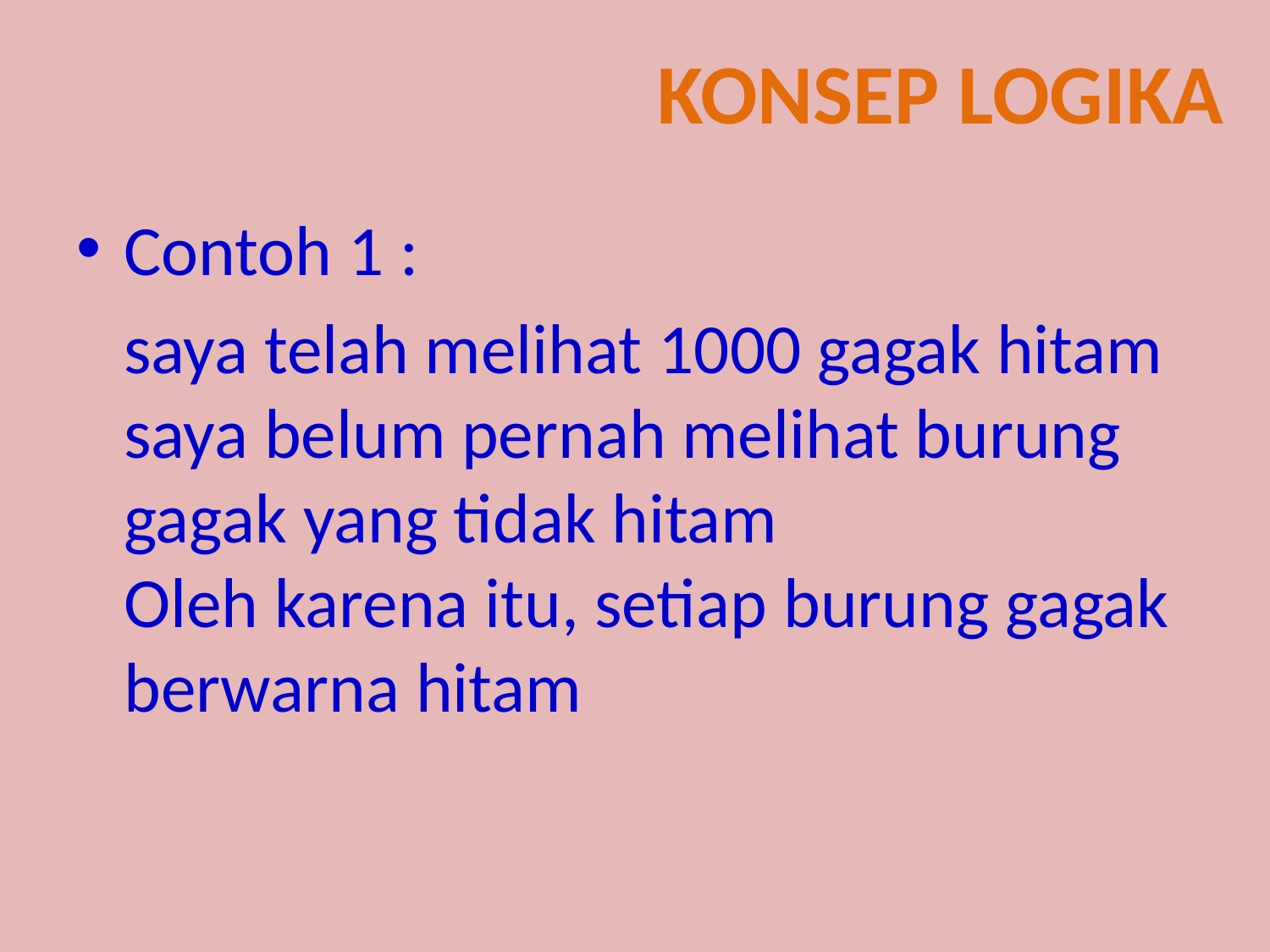

Konsep logika
Contoh 1 :
	saya telah melihat 1000 gagak hitam
saya belum pernah melihat burung gagak yang tidak hitam
Oleh karena itu, setiap burung gagak berwarna hitam